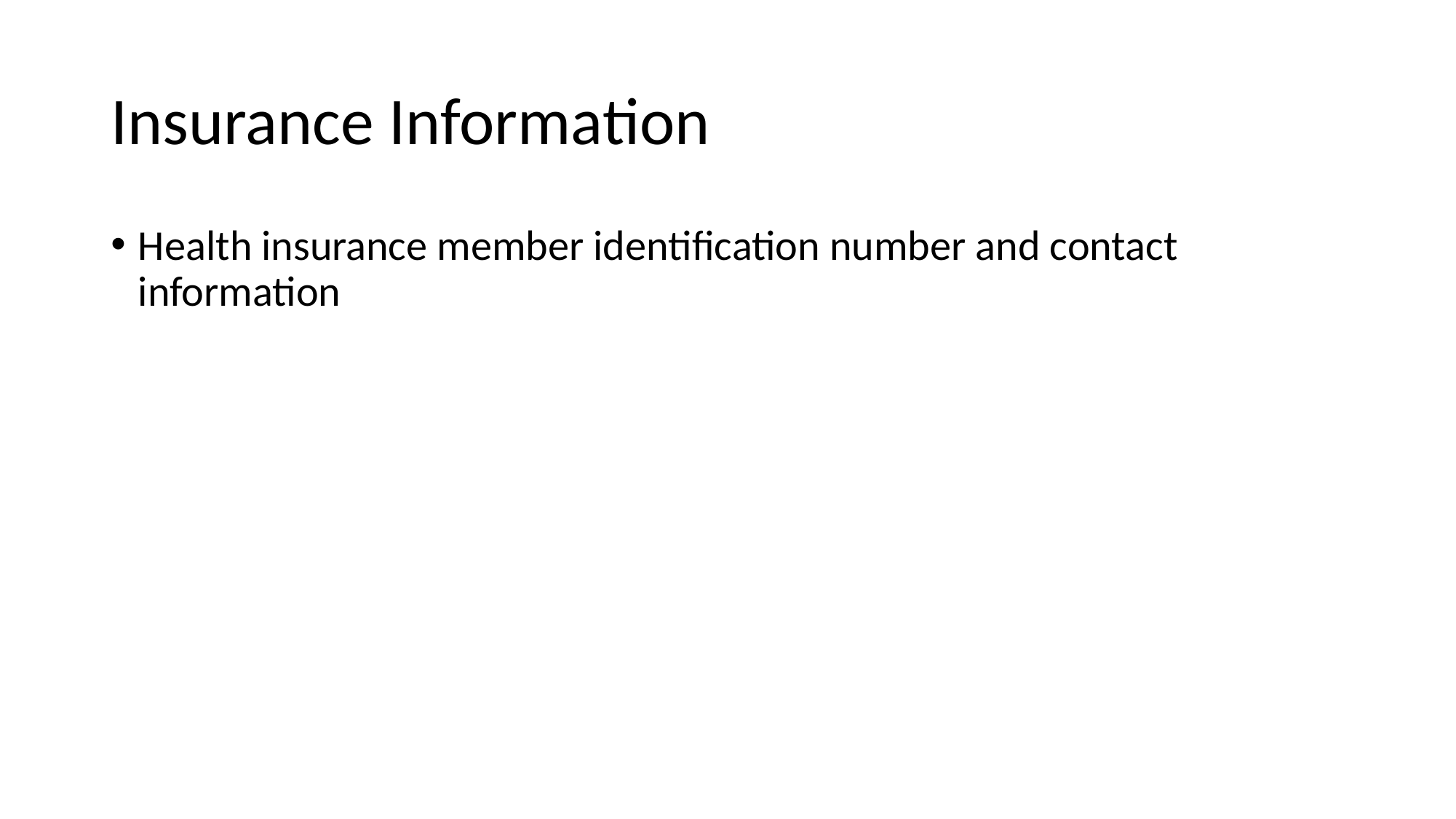

# Insurance Information
Health insurance member identification number and contact information